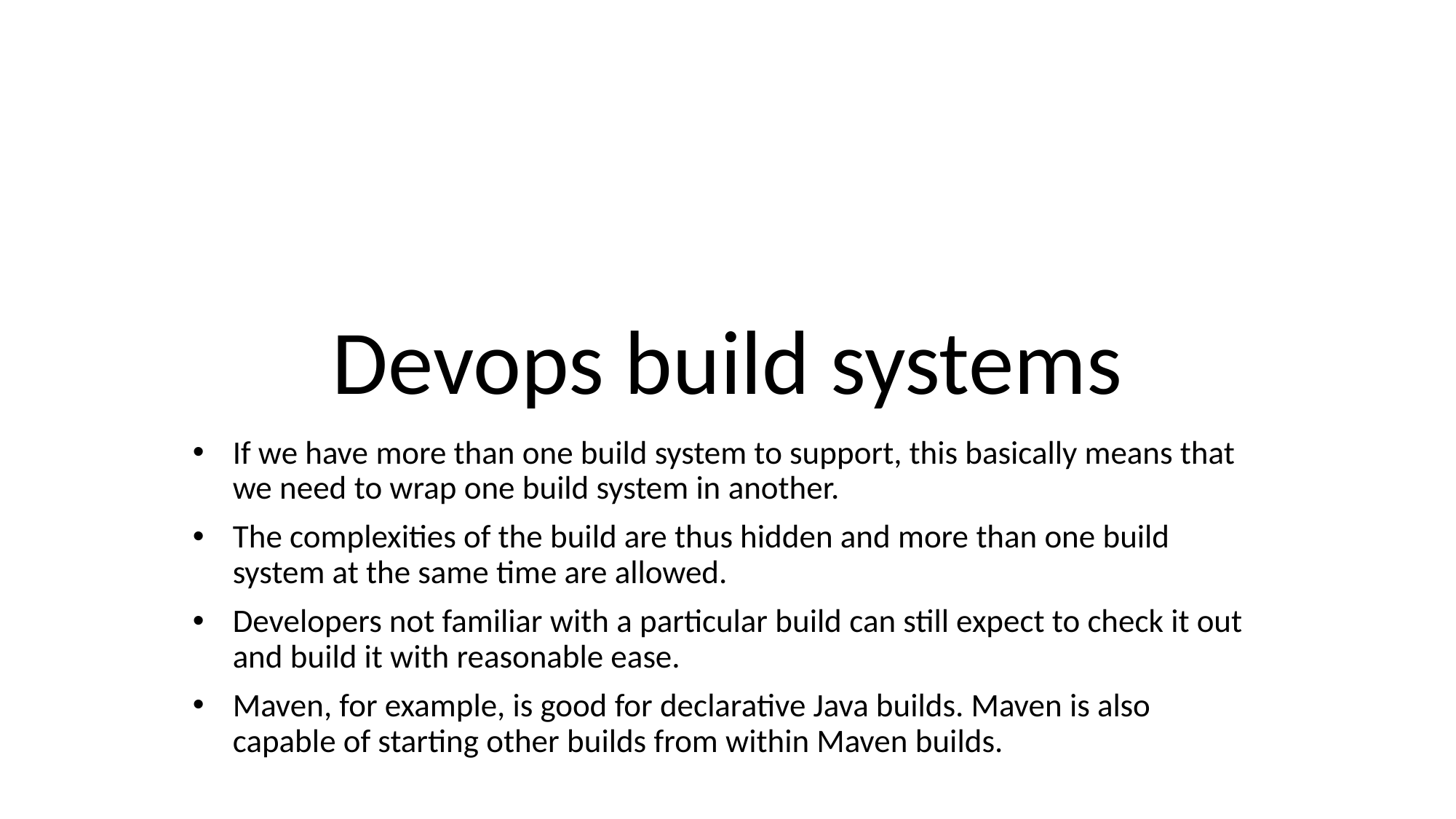

# Devops build systems
If we have more than one build system to support, this basically means that we need to wrap one build system in another.
The complexities of the build are thus hidden and more than one build system at the same time are allowed.
Developers not familiar with a particular build can still expect to check it out and build it with reasonable ease.
Maven, for example, is good for declarative Java builds. Maven is also capable of starting other builds from within Maven builds.